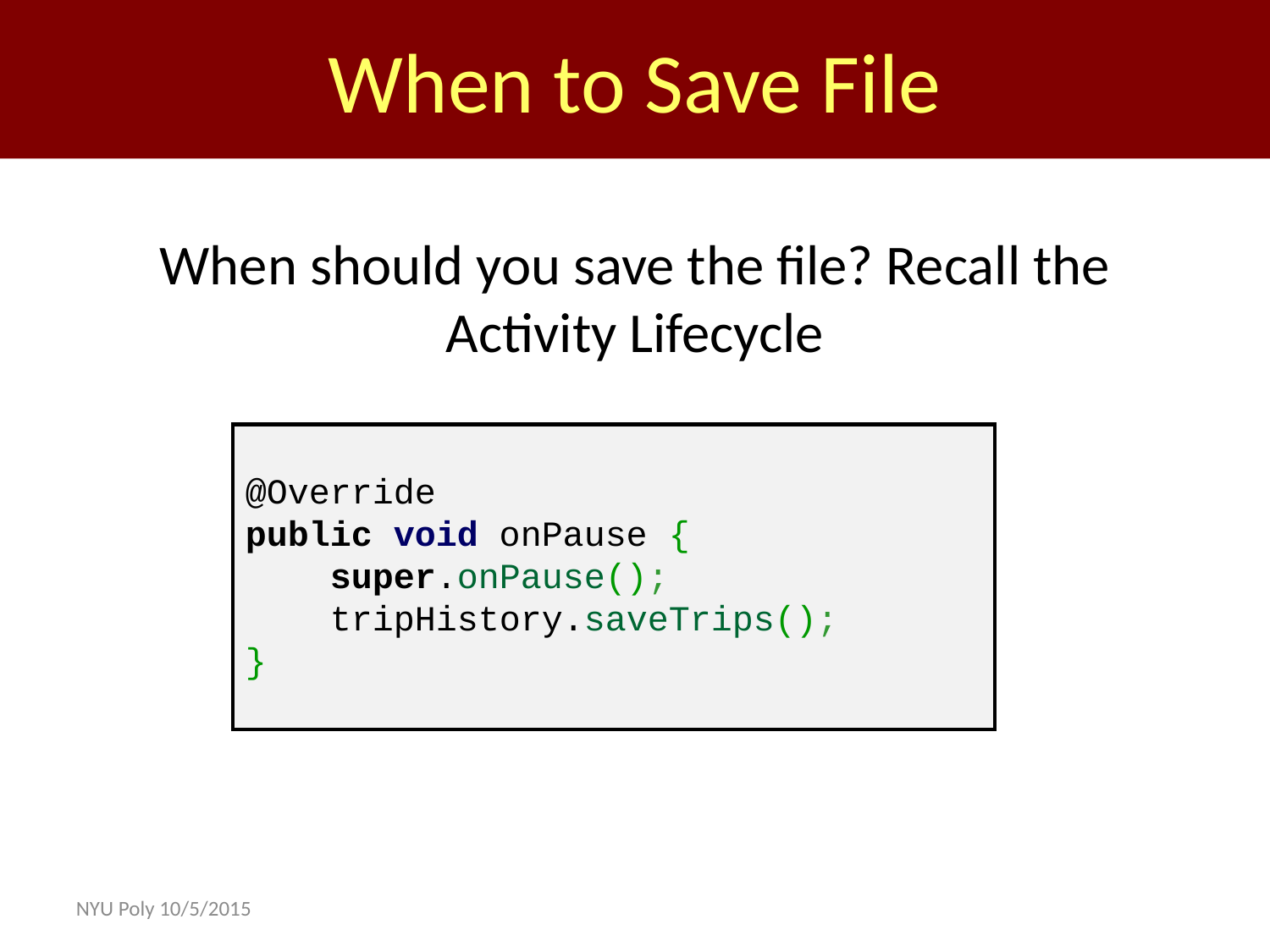

When to Save File
When should you save the file? Recall the Activity Lifecycle

@Override
public void onPause {
    super.onPause();
    tripHistory.saveTrips();
}

NYU Poly 10/5/2015